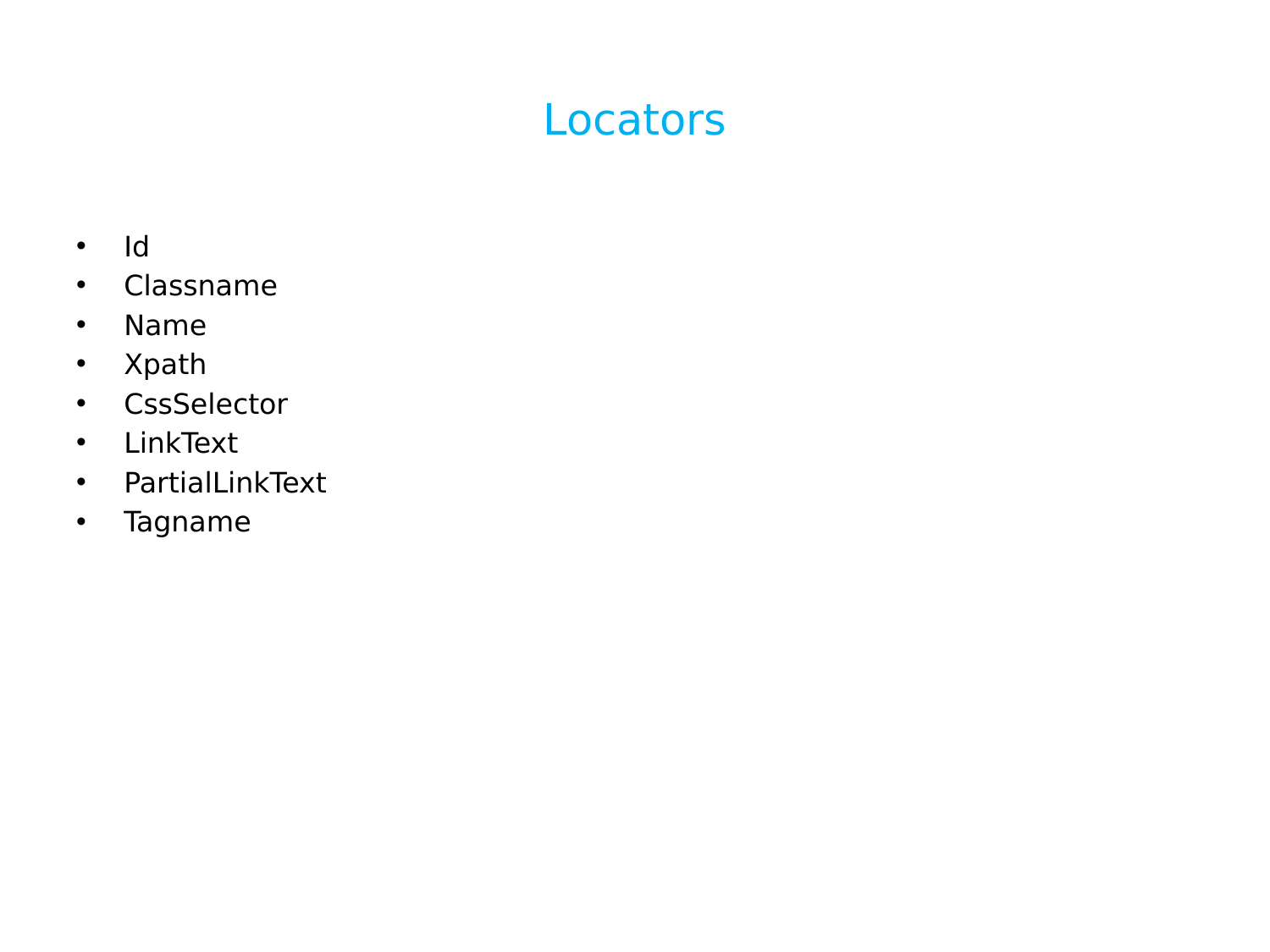

# Locators
Id
Classname
Name
Xpath
CssSelector
LinkText
PartialLinkText
Tagname